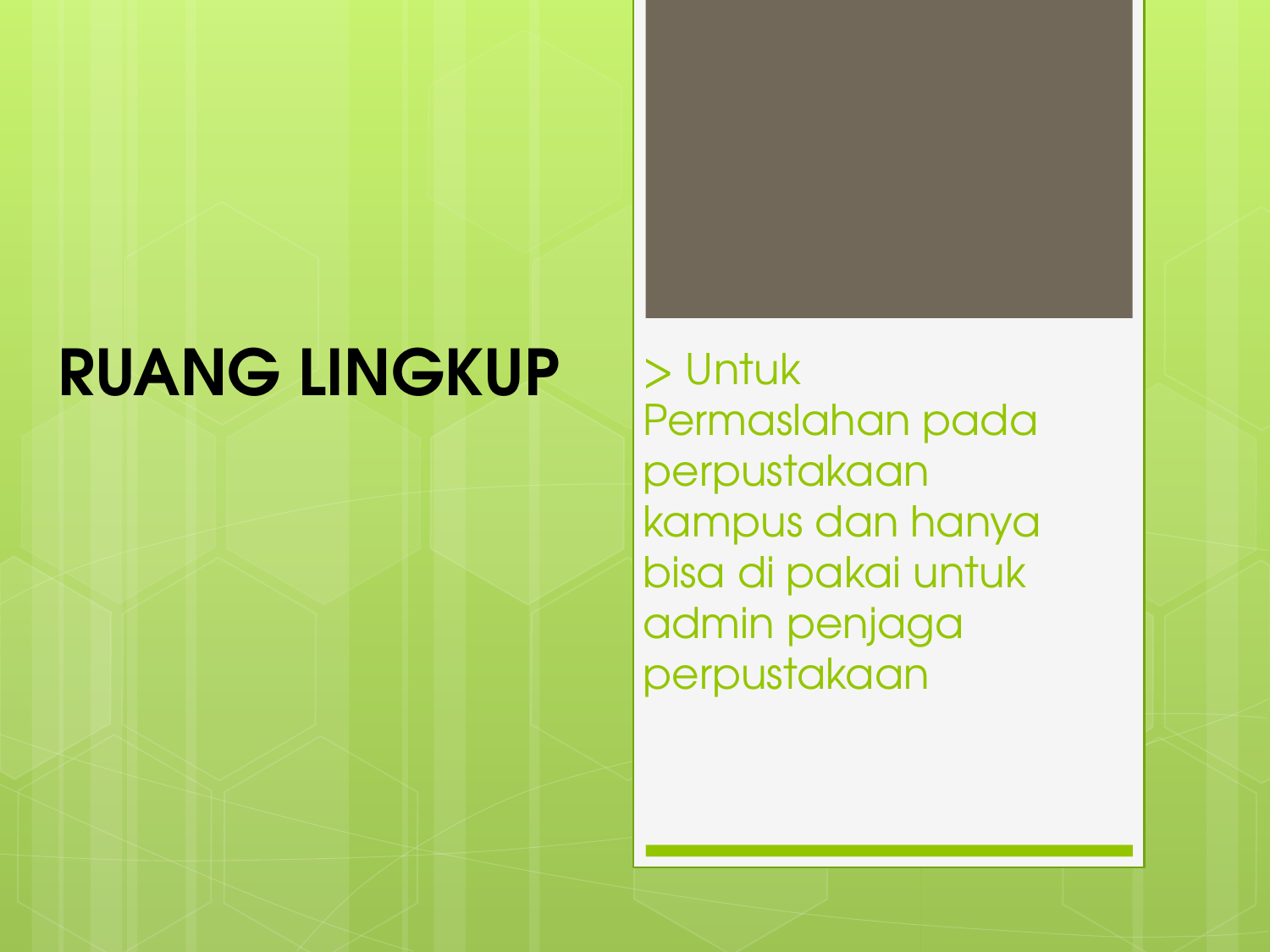

# RUANG LINGKUP
> Untuk Permaslahan pada perpustakaan kampus dan hanya bisa di pakai untuk admin penjaga perpustakaan